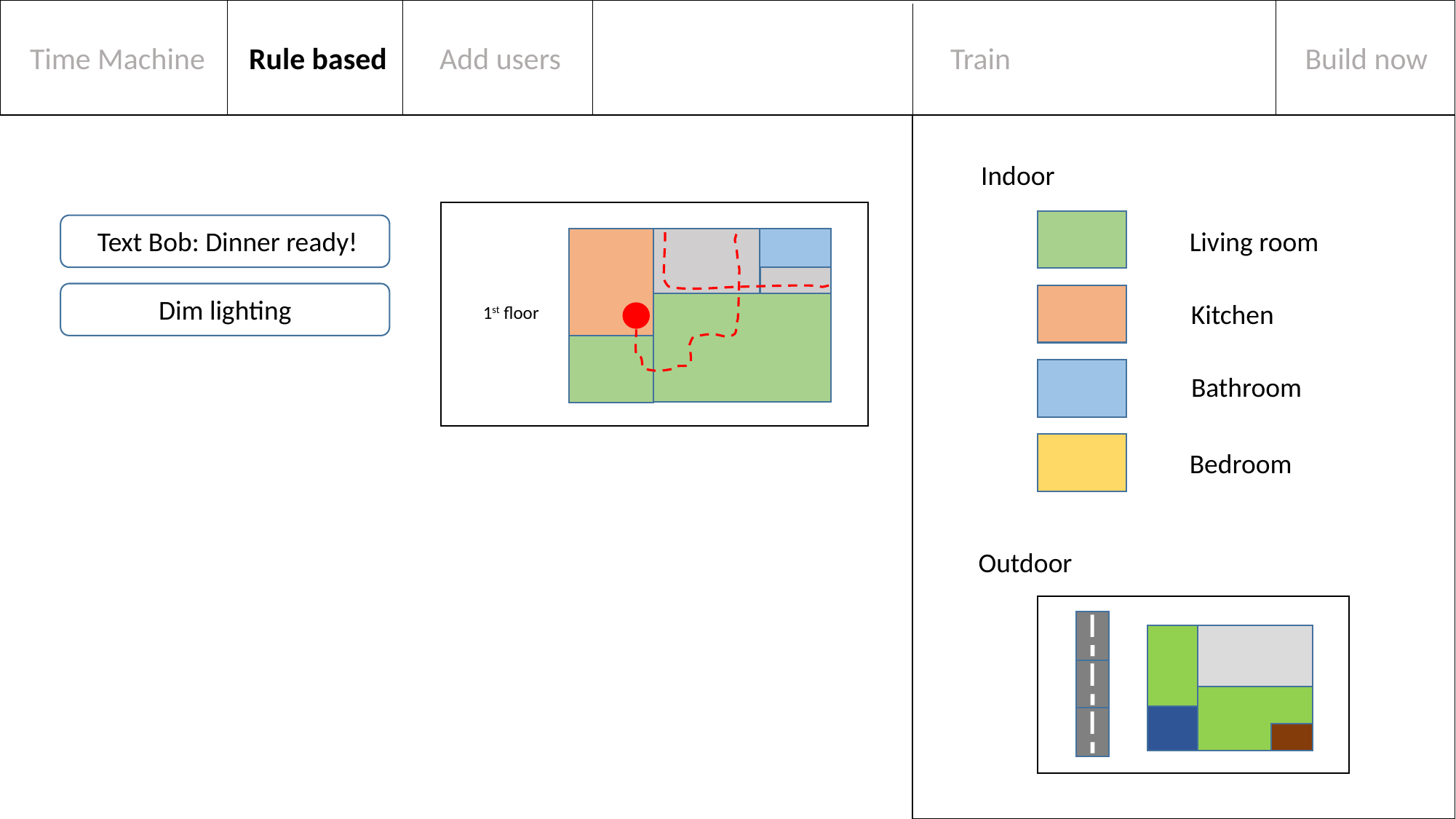

Time Machine
Rule based
Add users
Train
Build now

Indoor

1st floor

Text Bob: Dinner ready!
Living room

Dim lighting
Kitchen

Bathroom

Bedroom
Outdoor